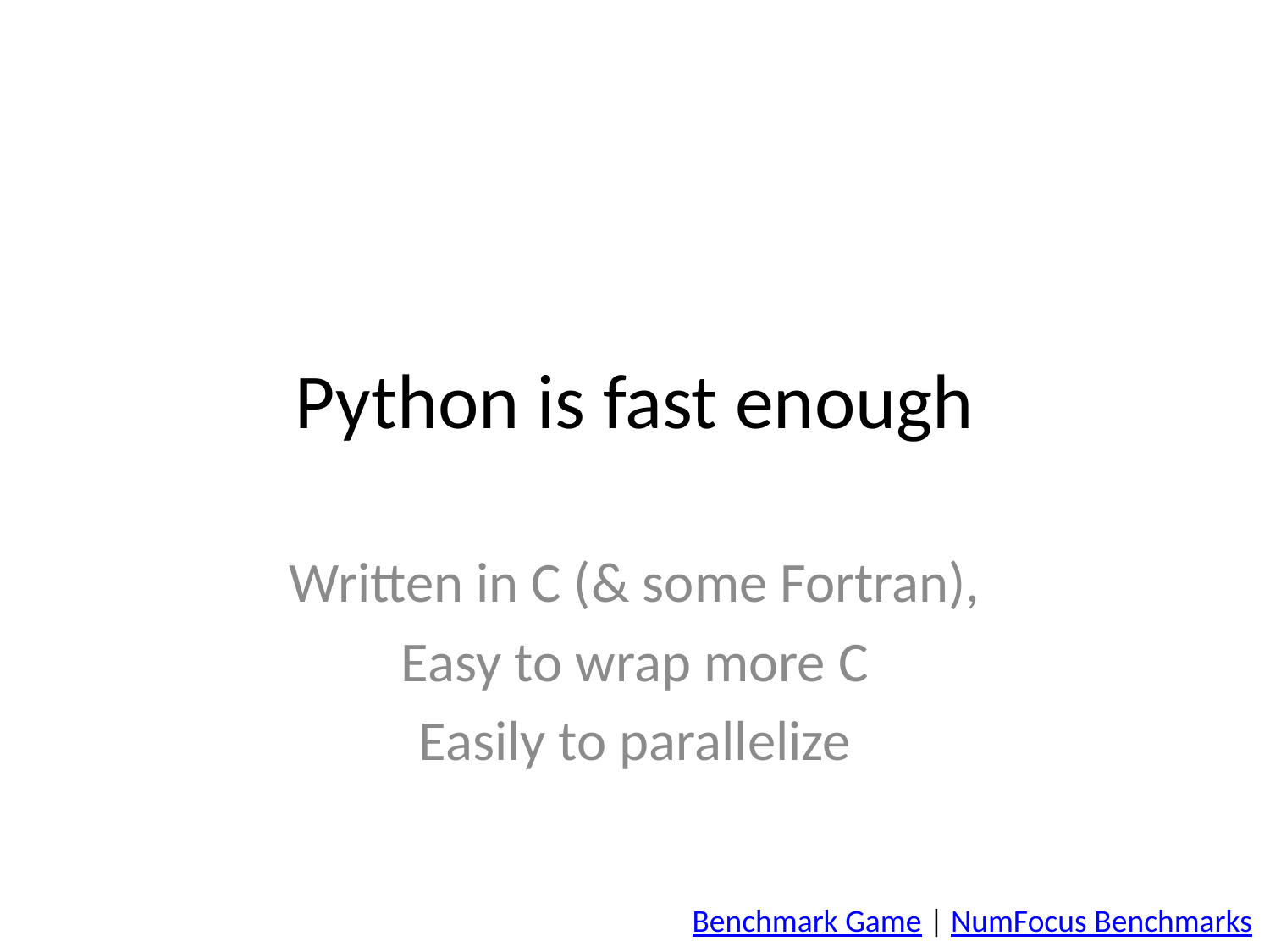

# Python is fast enough
Written in C (& some Fortran),
Easy to wrap more C
Easily to parallelize
Benchmark Game | NumFocus Benchmarks